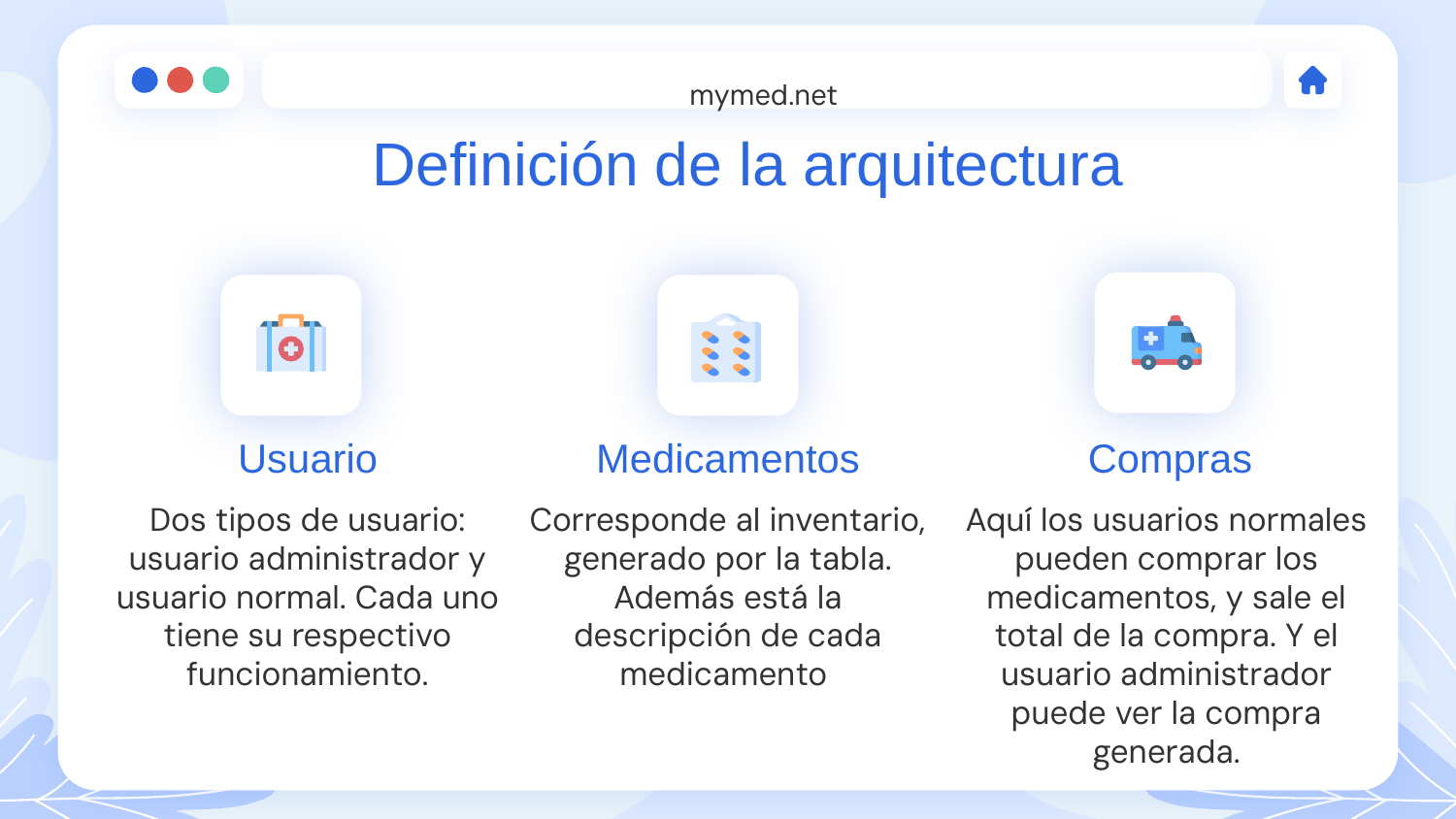

mymed.net

# Definición de la arquitectura

Usuario
Compras
Medicamentos
Corresponde al inventario, generado por la tabla. Además está la descripción de cada medicamento
Aquí los usuarios normales pueden comprar los medicamentos, y sale el total de la compra. Y el usuario administrador puede ver la compra generada.
Dos tipos de usuario: usuario administrador y usuario normal. Cada uno tiene su respectivo funcionamiento.